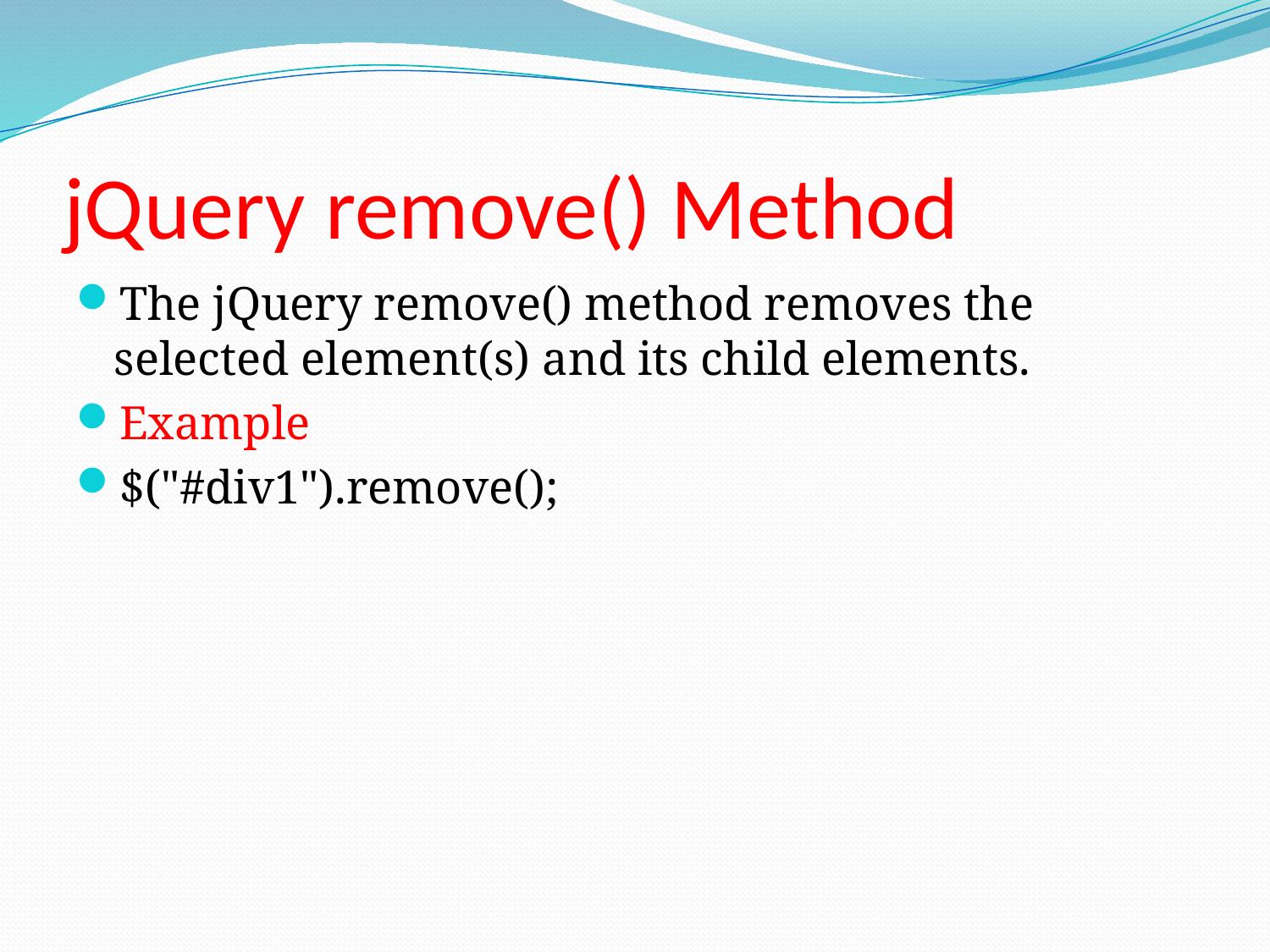

# jQuery remove() Method
The jQuery remove() method removes the selected element(s) and its child elements.
Example
$("#div1").remove();